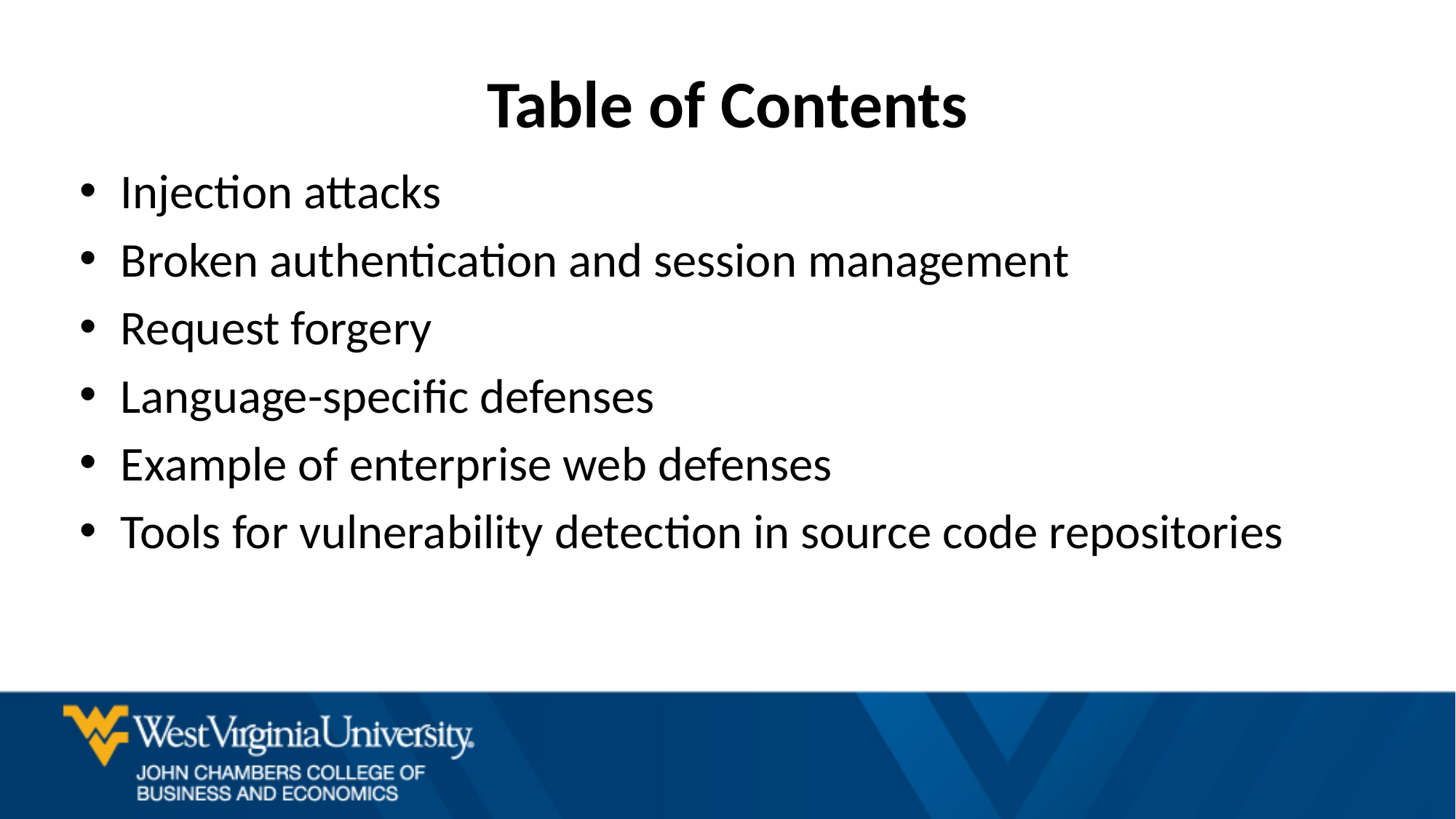

# Table of Contents
Injection attacks
Broken authentication and session management
Request forgery
Language-specific defenses
Example of enterprise web defenses
Tools for vulnerability detection in source code repositories